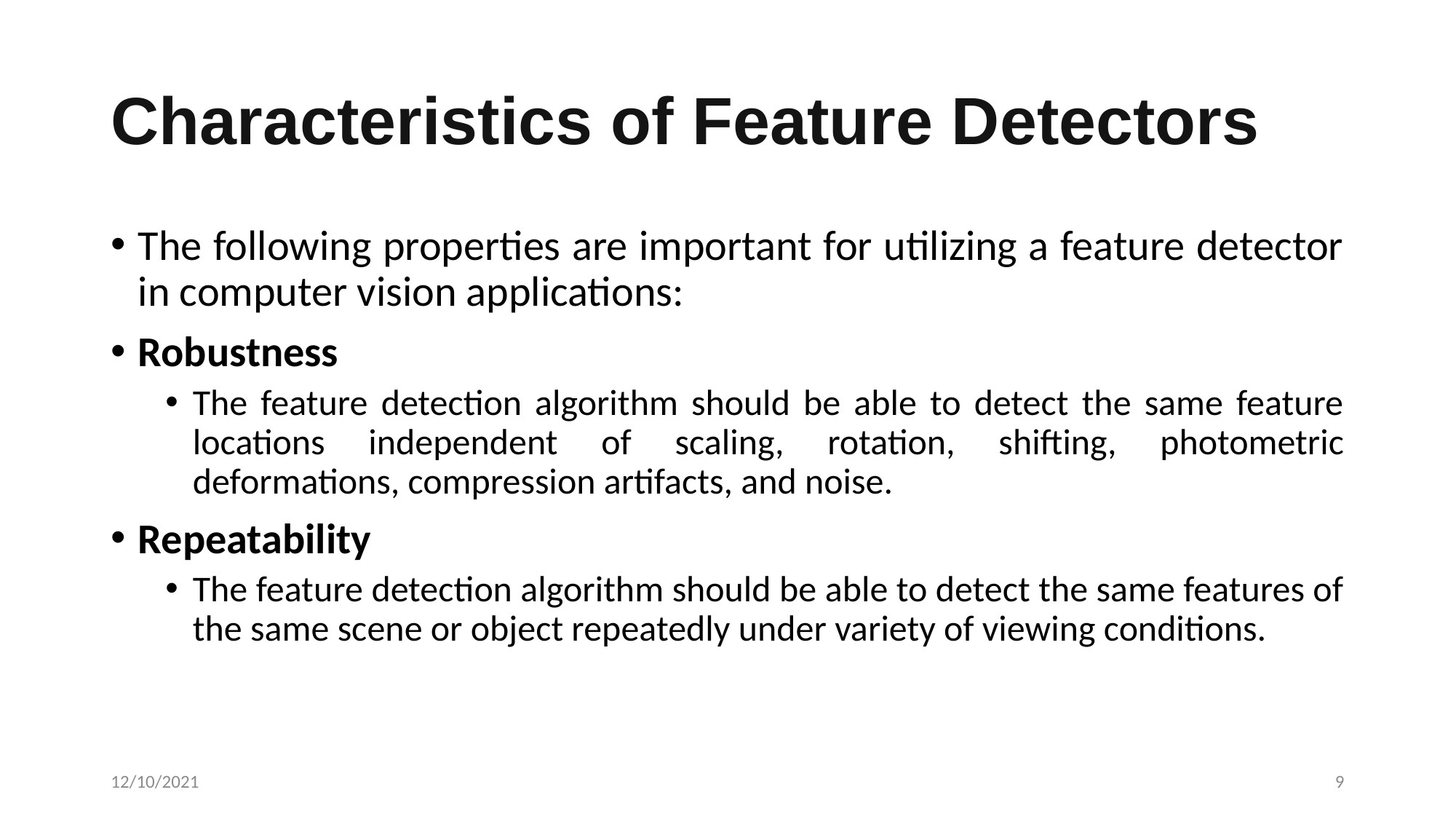

# Characteristics of Feature Detectors
The following properties are important for utilizing a feature detector in computer vision applications:
Robustness
The feature detection algorithm should be able to detect the same feature locations independent of scaling, rotation, shifting, photometric deformations, compression artifacts, and noise.
Repeatability
The feature detection algorithm should be able to detect the same features of the same scene or object repeatedly under variety of viewing conditions.
12/10/2021
9